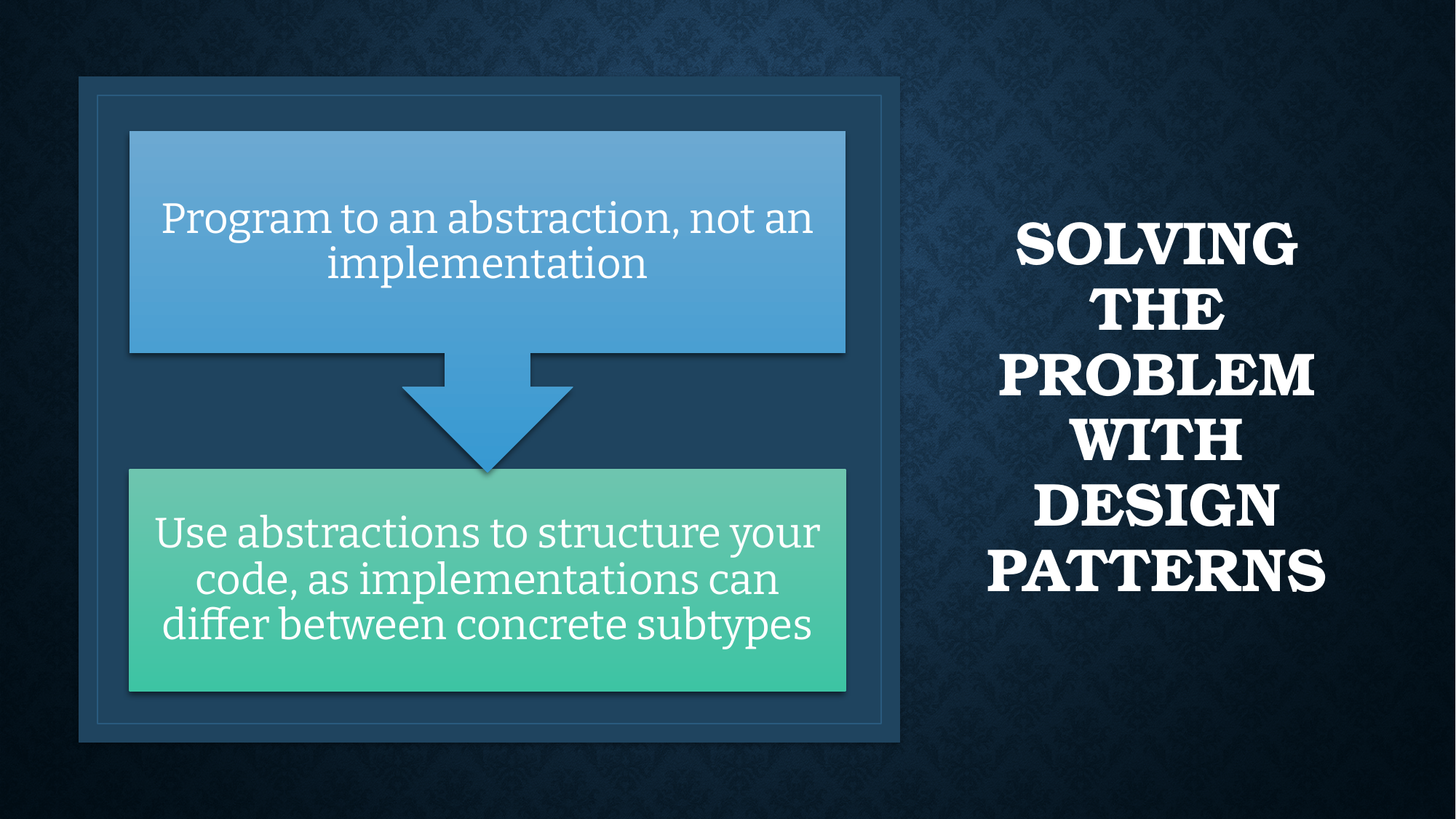

# Solving the problem with design patterns

Use abstractions to structure your code, as implementations can differ between concrete subtypes
Program to an abstraction, not an implementation